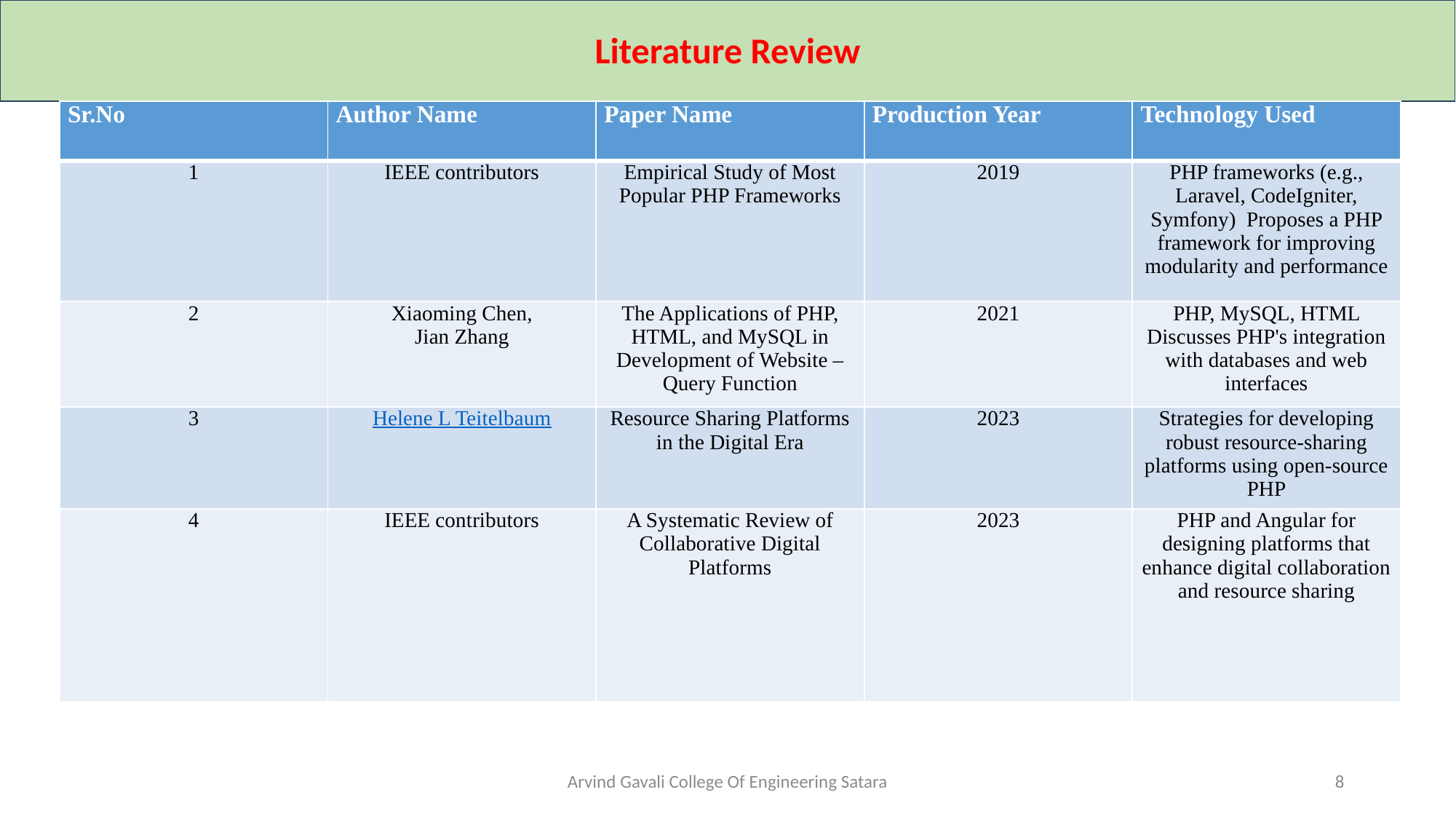

Literature Review
| Sr.No | Author Name | Paper Name | Production Year | Technology Used |
| --- | --- | --- | --- | --- |
| 1 | IEEE contributors | Empirical Study of Most Popular PHP Frameworks | 2019 | PHP frameworks (e.g., Laravel, CodeIgniter, Symfony) Proposes a PHP framework for improving modularity and performance |
| 2 | Xiaoming Chen, Jian Zhang | The Applications of PHP, HTML, and MySQL in Development of Website – Query Function | 2021 | PHP, MySQL, HTML Discusses PHP's integration with databases and web interfaces |
| 3 | Helene L Teitelbaum | Resource Sharing Platforms in the Digital Era | 2023 | Strategies for developing robust resource-sharing platforms using open-source PHP |
| 4 | IEEE contributors | A Systematic Review of Collaborative Digital Platforms | 2023 | PHP and Angular for designing platforms that enhance digital collaboration and resource sharing |
Arvind Gavali College Of Engineering Satara
8